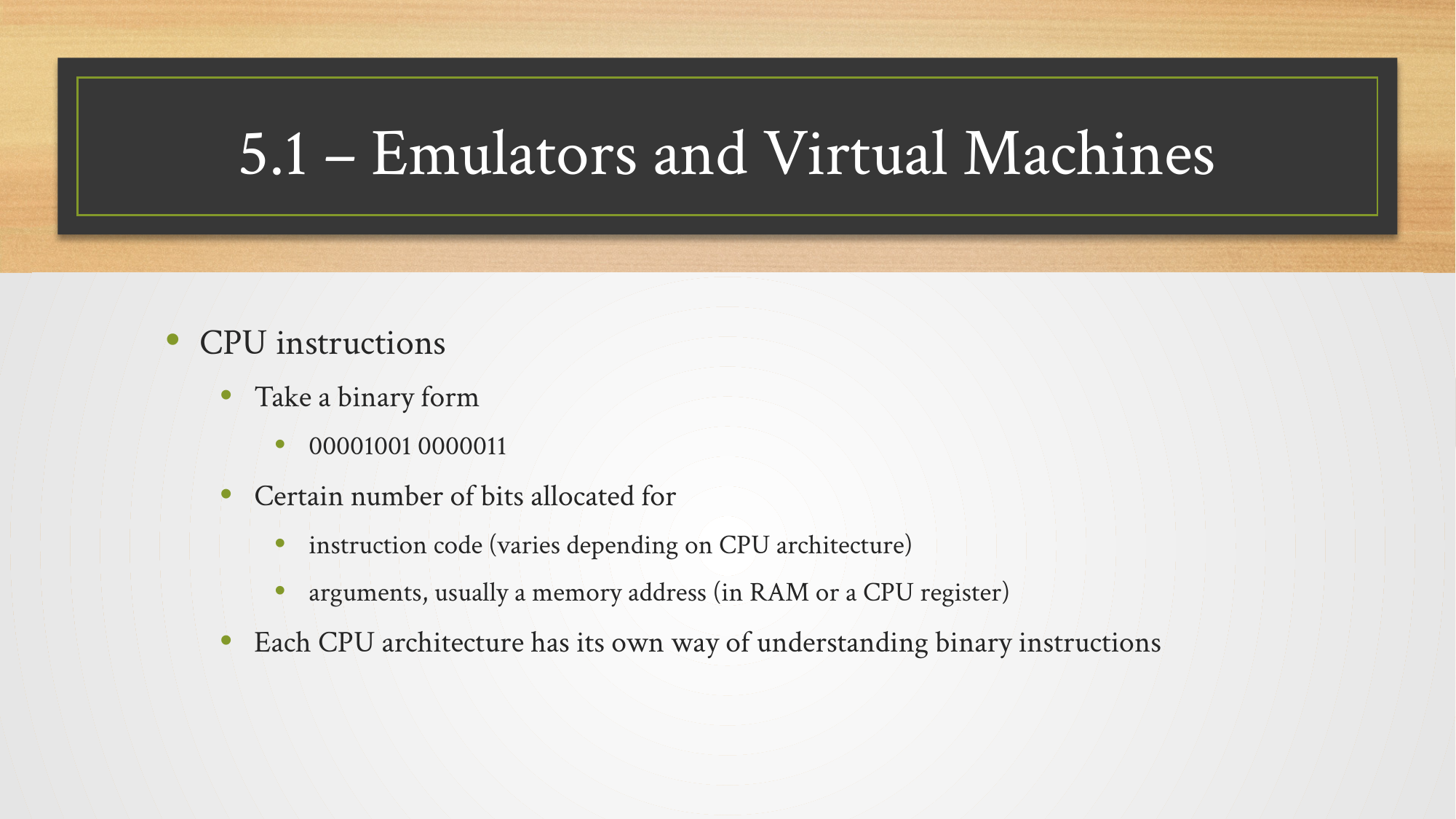

# 5.1 – Emulators and Virtual Machines

CPU instructions
Take a binary form
00001001 0000011
Certain number of bits allocated for
instruction code (varies depending on CPU architecture)
arguments, usually a memory address (in RAM or a CPU register)
Each CPU architecture has its own way of understanding binary instructions